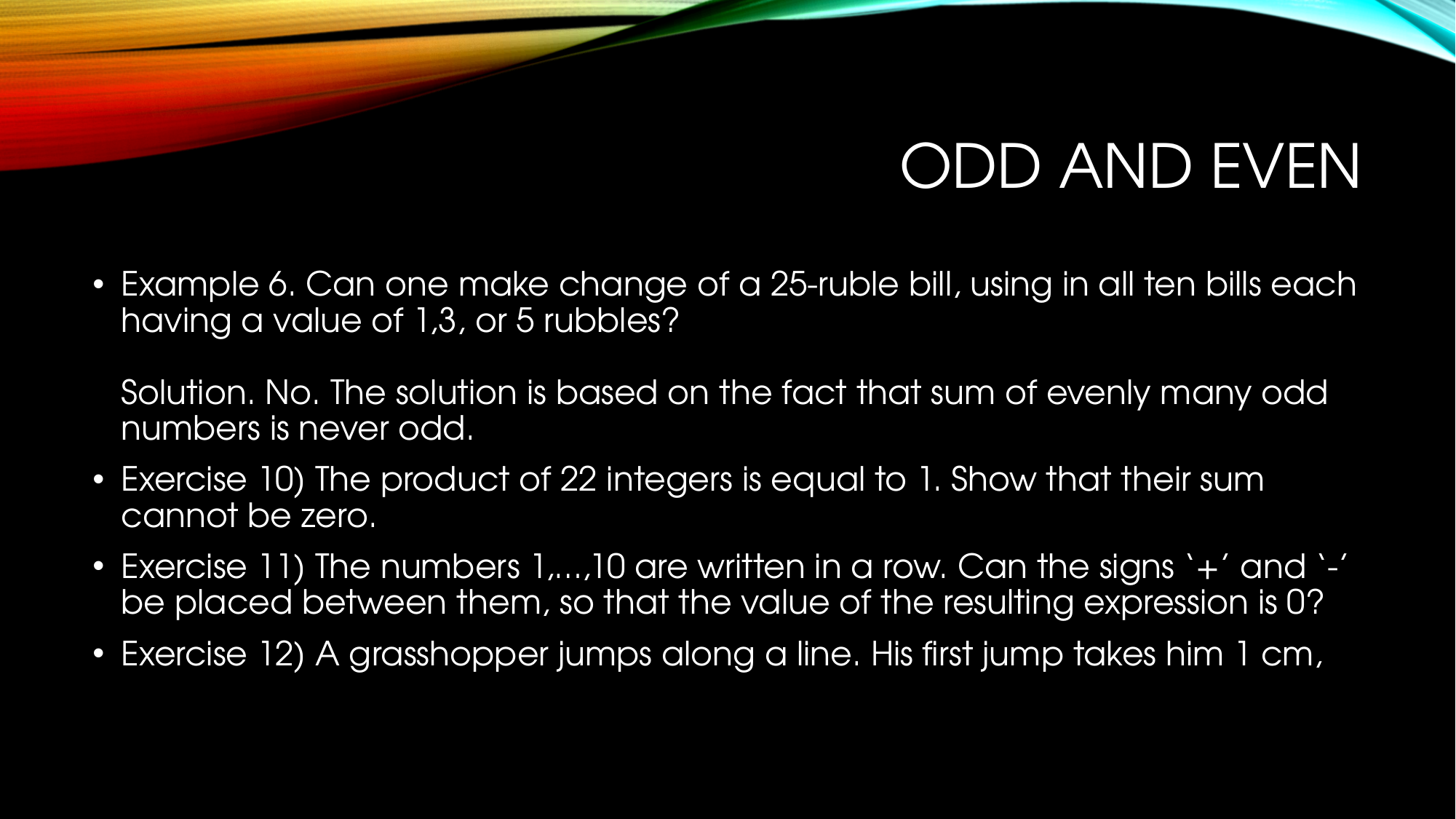

# Odd and even
Example 6. Can one make change of a 25-ruble bill, using in all ten bills each having a value of 1,3, or 5 rubbles?
Solution. No. The solution is based on the fact that sum of evenly many odd numbers is never odd.
Exercise 10) The product of 22 integers is equal to 1. Show that their sum cannot be zero.
Exercise 11) The numbers 1,…,10 are written in a row. Can the signs ‘+’ and ‘-’ be placed between them, so that the value of the resulting expression is 0?
Exercise 12) A grasshopper jumps along a line. His first jump takes him 1 cm,